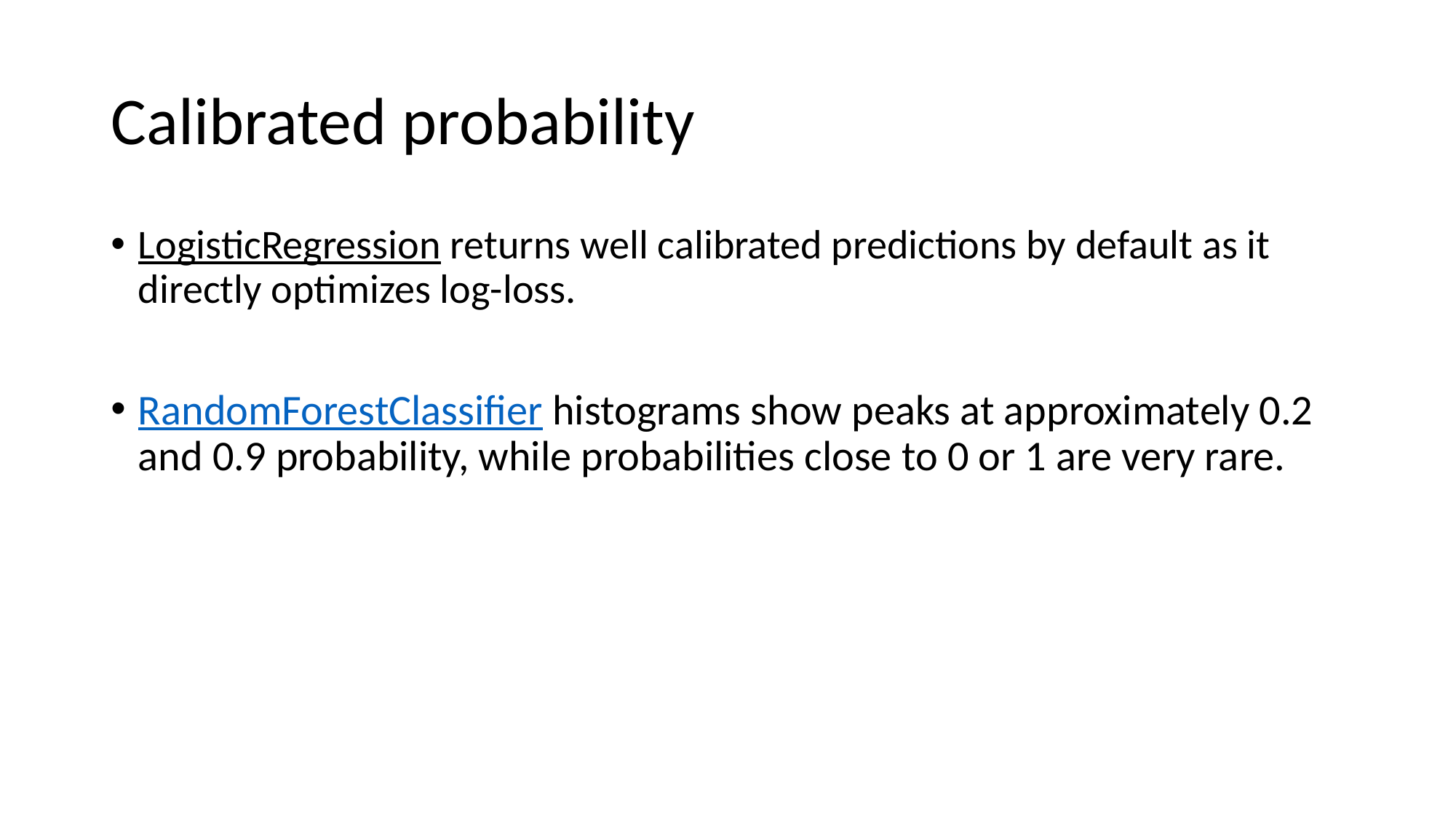

# Calibrated probability
LogisticRegression returns well calibrated predictions by default as it directly optimizes log-loss.

RandomForestClassifier histograms show peaks at approximately 0.2 and 0.9 probability, while probabilities close to 0 or 1 are very rare.